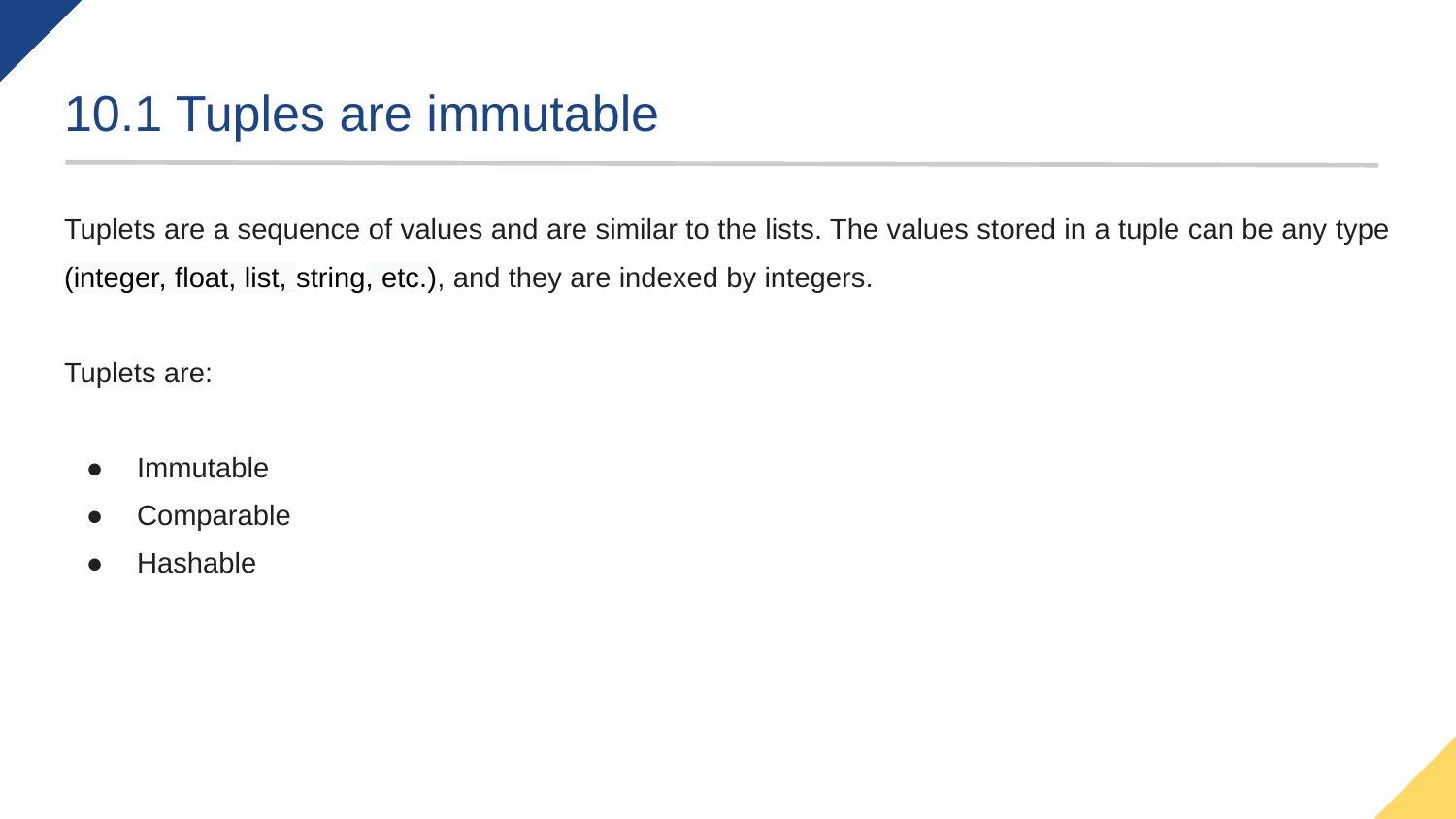

# 10.1 Tuples are immutable
Tuplets are a sequence of values and are similar to the lists. The values stored in a tuple can be any type (integer, float, list, string, etc.), and they are indexed by integers.

Tuplets are:

Immutable
Comparable
Hashable